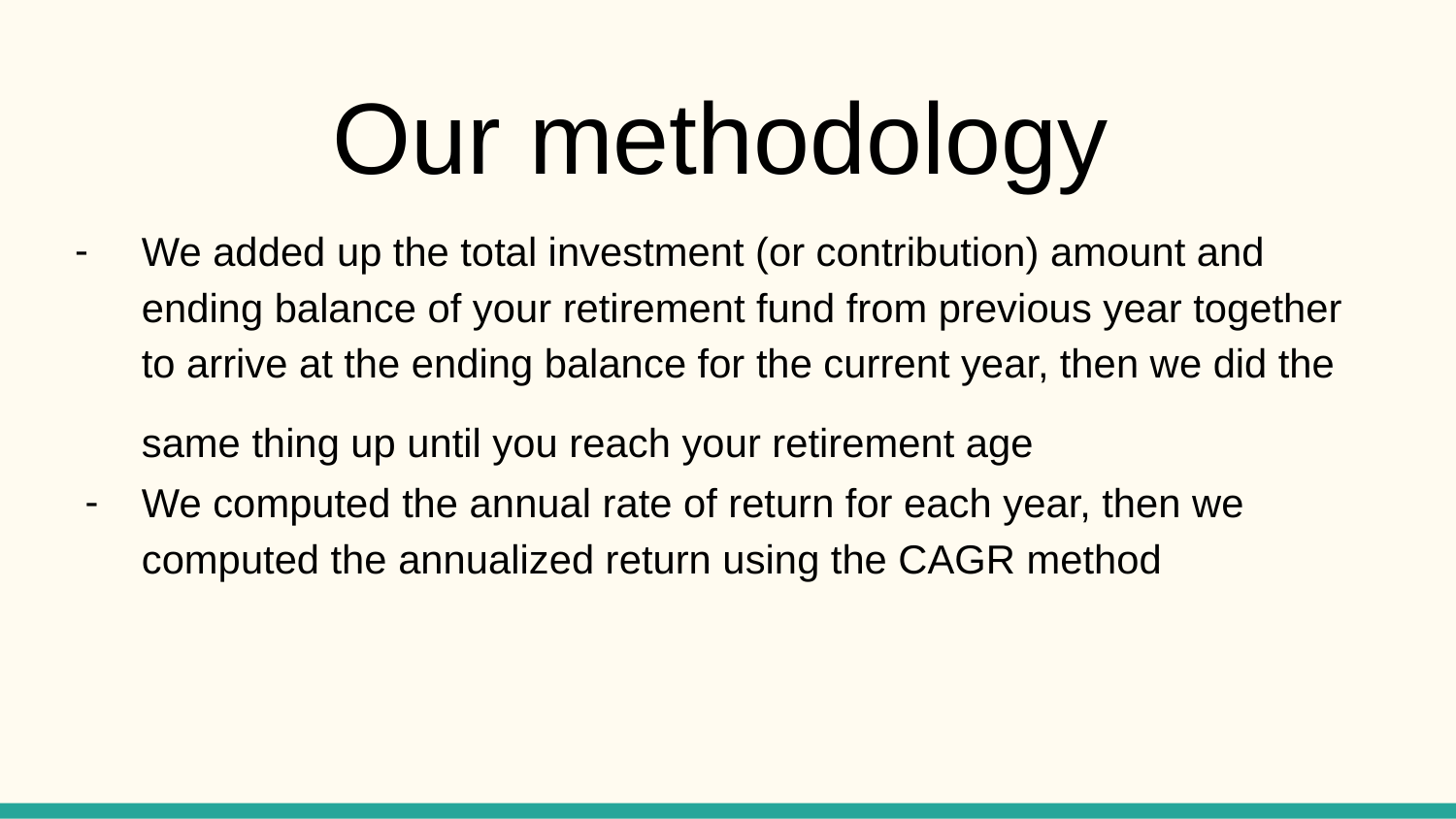

Our methodology
We added up the total investment (or contribution) amount and ending balance of your retirement fund from previous year together to arrive at the ending balance for the current year, then we did the same thing up until you reach your retirement age
We computed the annual rate of return for each year, then we computed the annualized return using the CAGR method